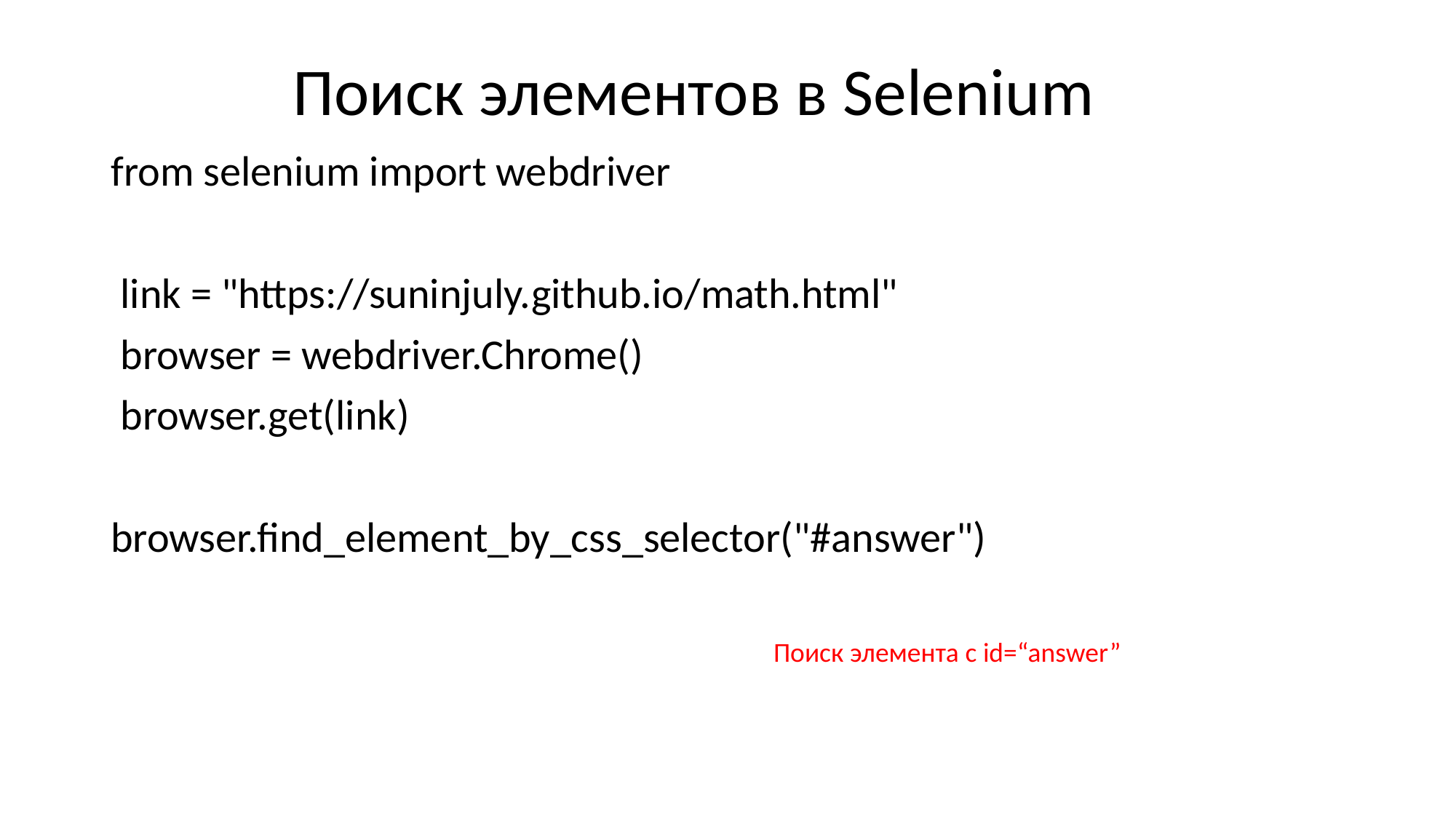

# Поиск элементов в Selenium
from selenium import webdriver

 link = "https://suninjuly.github.io/math.html"
 browser = webdriver.Chrome()
 browser.get(link)

browser.find_element_by_css_selector("#answer")

Поиск элемента с id=“answer”